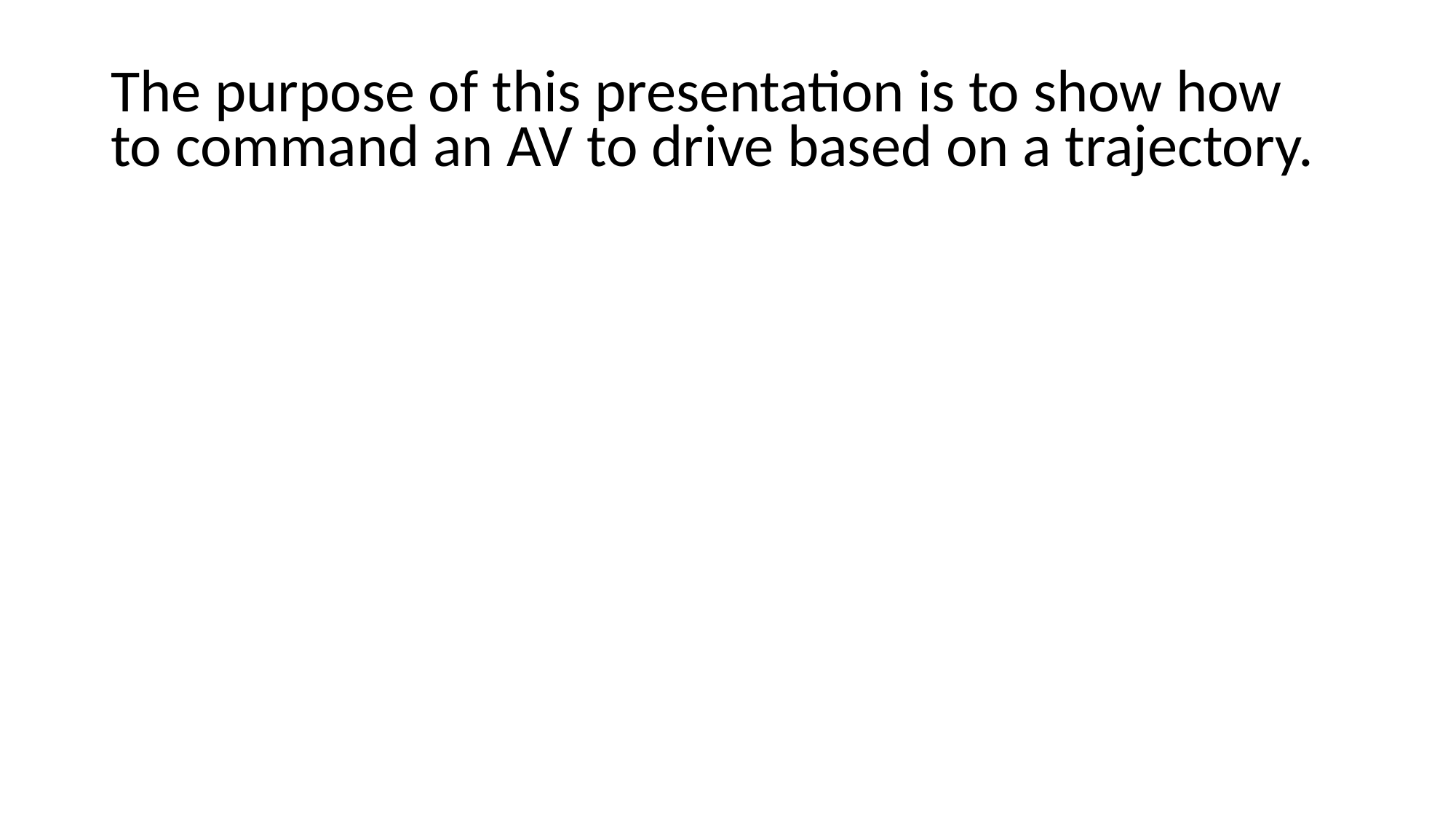

The purpose of this presentation is to show how to command an AV to drive based on a trajectory.